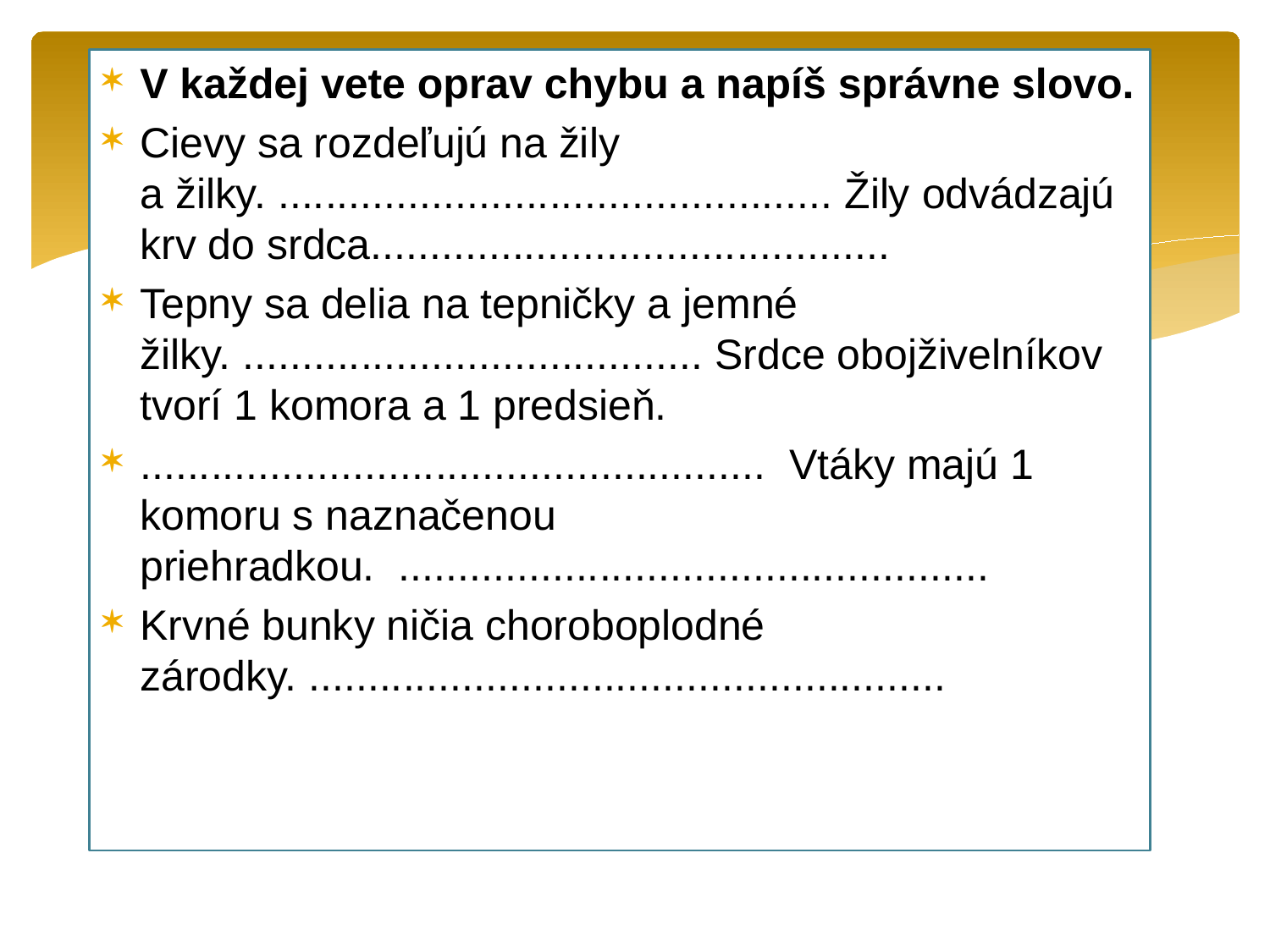

V každej vete oprav chybu a napíš správne slovo.
Cievy sa rozdeľujú na žily a žilky. ............................................... Žily odvádzajú krv do srdca............................................
Tepny sa delia na tepničky a jemné žilky. ....................................... Srdce obojživelníkov tvorí 1 komora a 1 predsieň.
.....................................................  Vtáky majú 1 komoru s naznačenou priehradkou.  ..................................................
Krvné bunky ničia choroboplodné zárodky. ......................................................